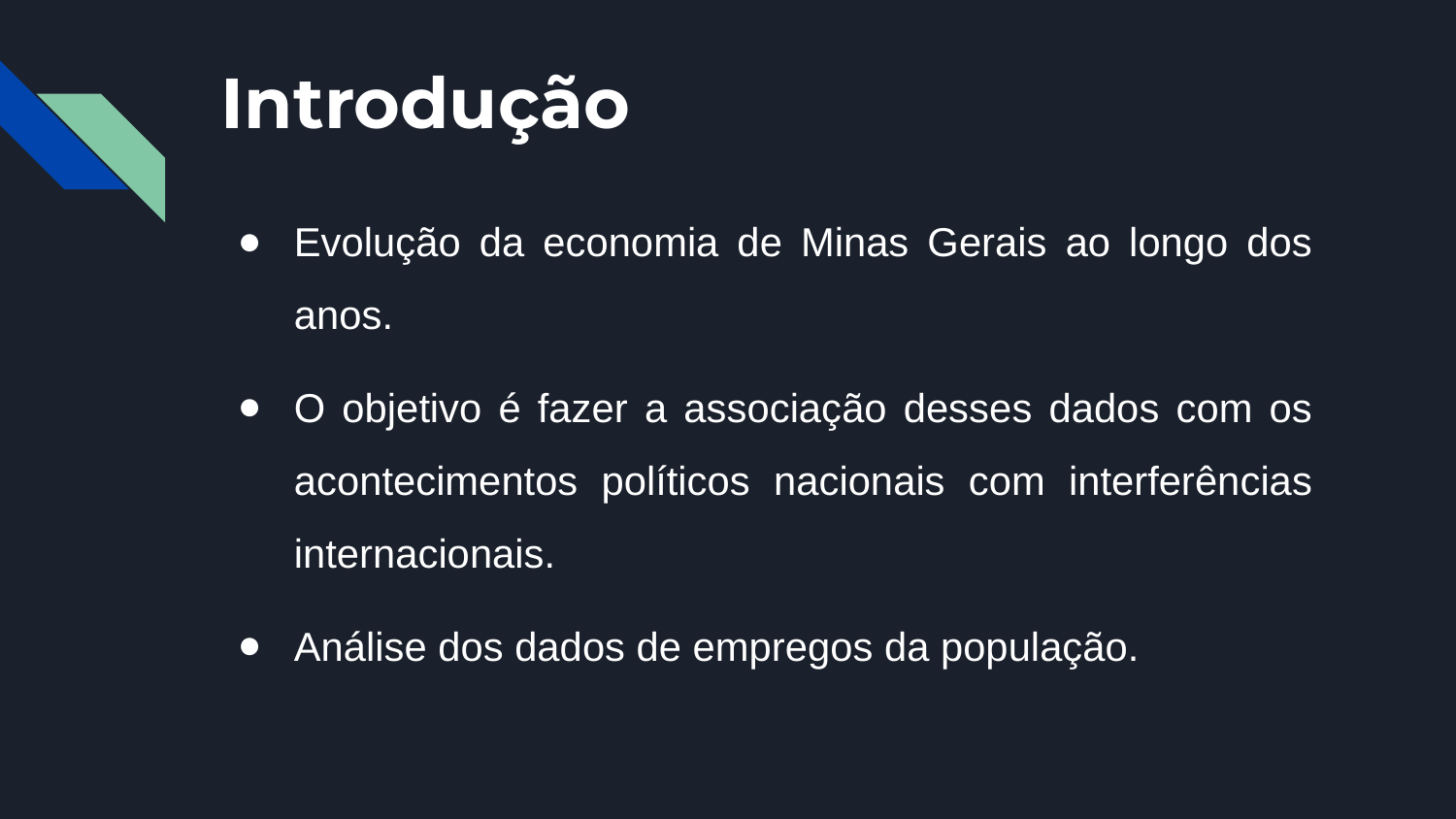

# Introdução
Evolução da economia de Minas Gerais ao longo dos anos.
O objetivo é fazer a associação desses dados com os acontecimentos políticos nacionais com interferências internacionais.
Análise dos dados de empregos da população.